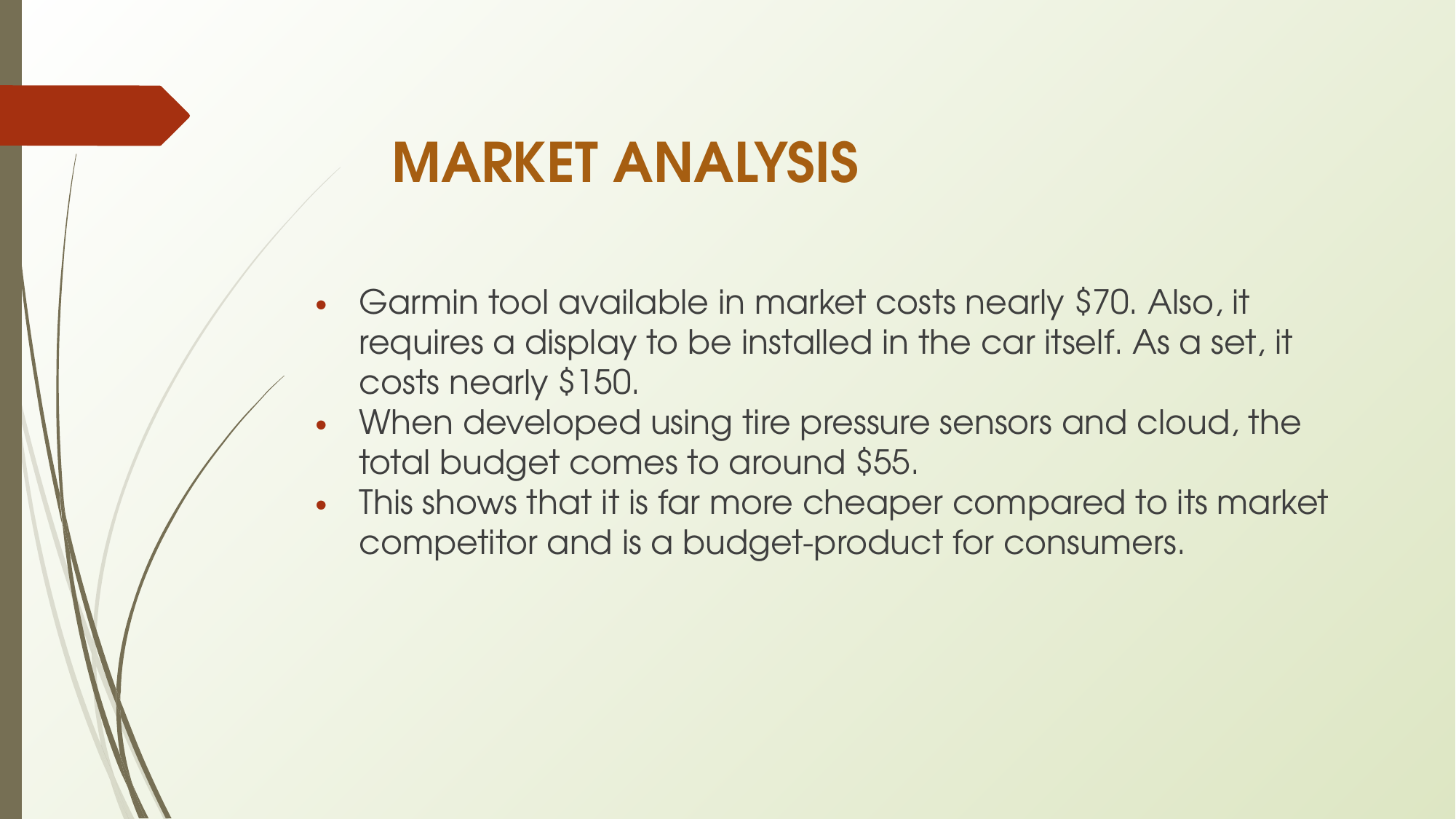

# MARKET ANALYSIS
Garmin tool available in market costs nearly $70. Also, it requires a display to be installed in the car itself. As a set, it costs nearly $150.
When developed using tire pressure sensors and cloud, the total budget comes to around $55.
This shows that it is far more cheaper compared to its market competitor and is a budget-product for consumers.